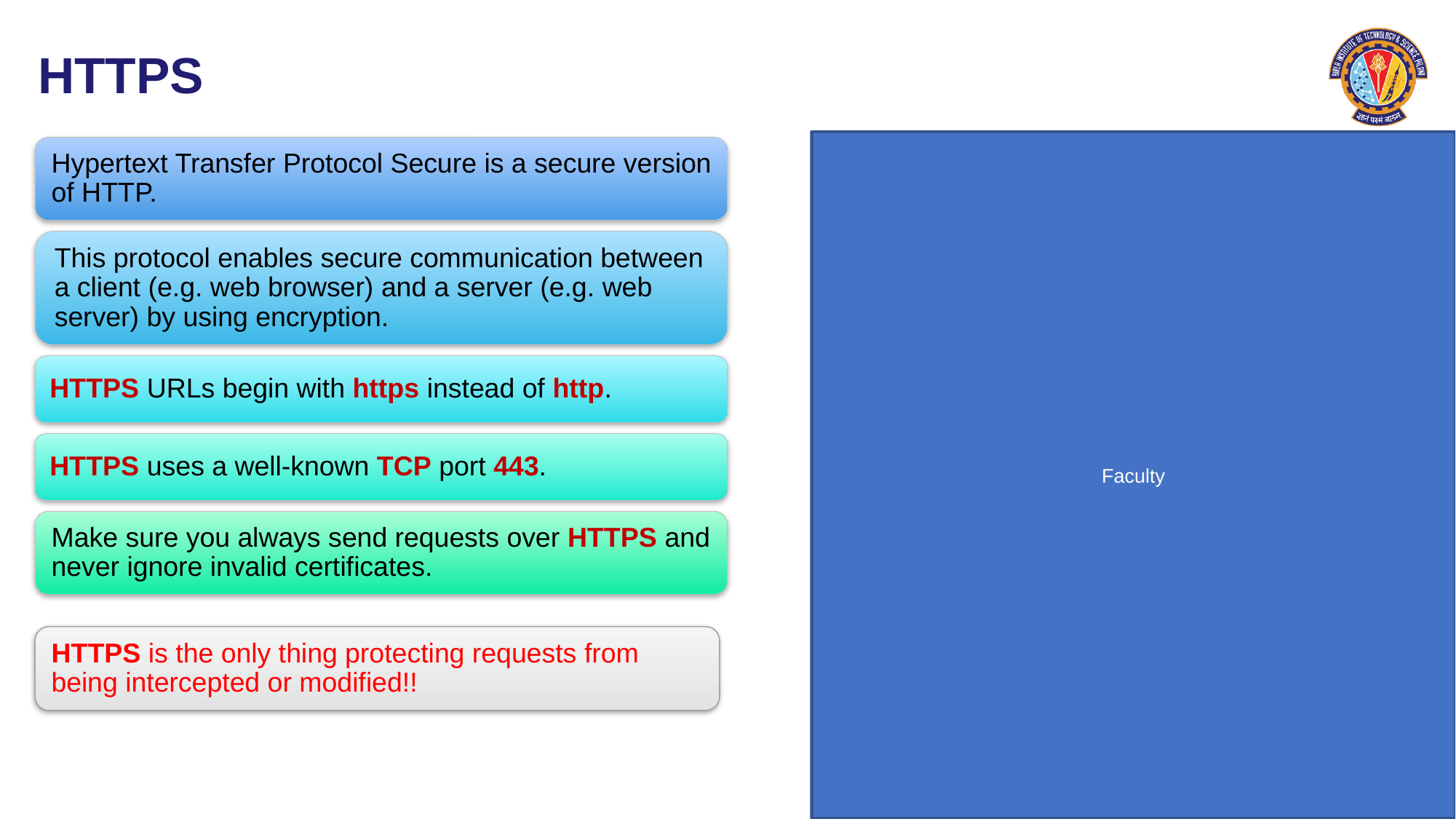

# HTTPS
Hypertext Transfer Protocol Secure is a secure version of HTTP.
This protocol enables secure communication between a client (e.g. web browser) and a server (e.g. web server) by using encryption.
HTTPS URLs begin with https instead of http.
HTTPS uses a well-known TCP port 443.
Make sure you always send requests over HTTPS and never ignore invalid certificates.
HTTPS is the only thing protecting requests from being intercepted or modified!!